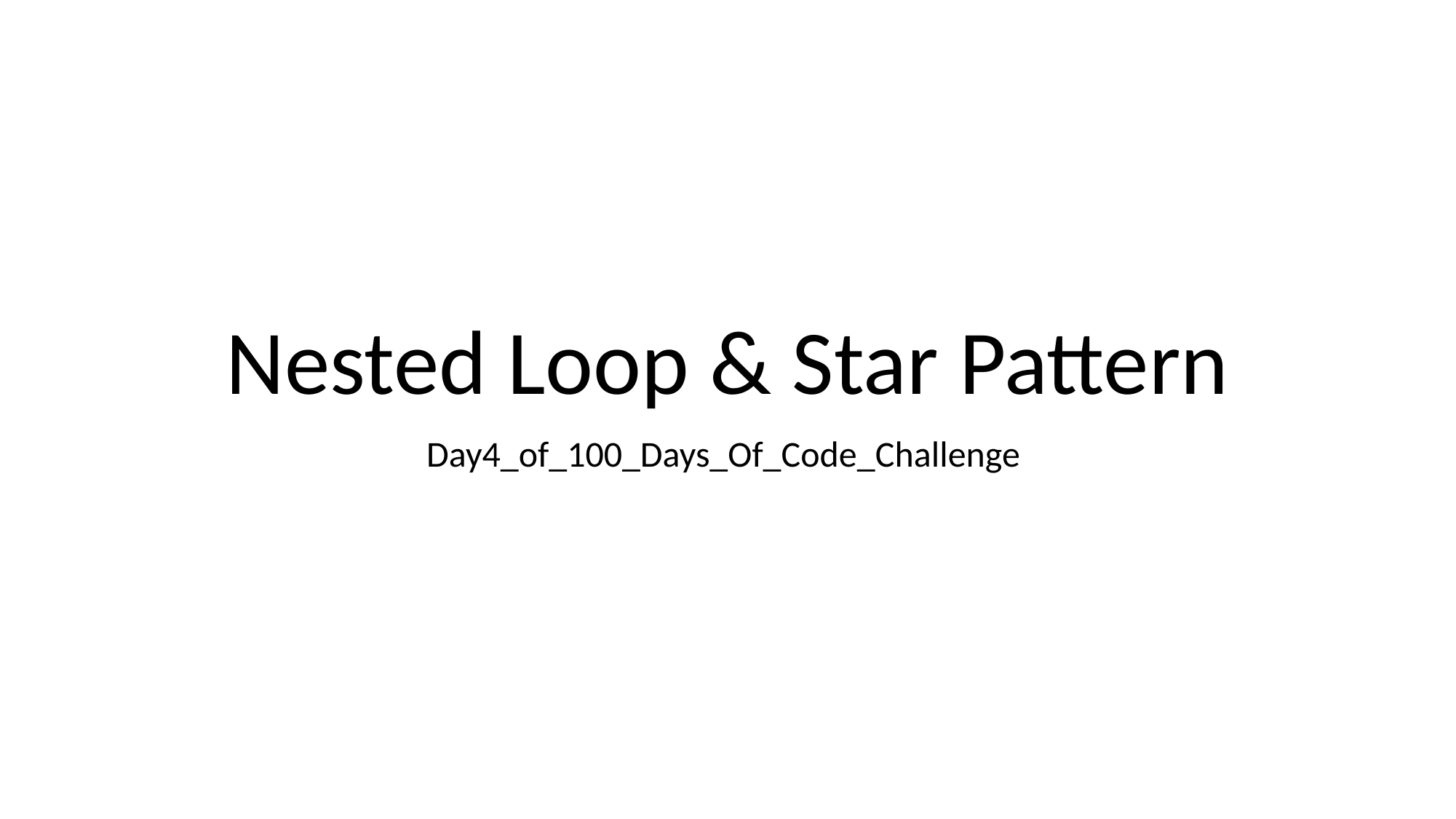

# Nested Loop & Star Pattern
Day4_of_100_Days_Of_Code_Challenge